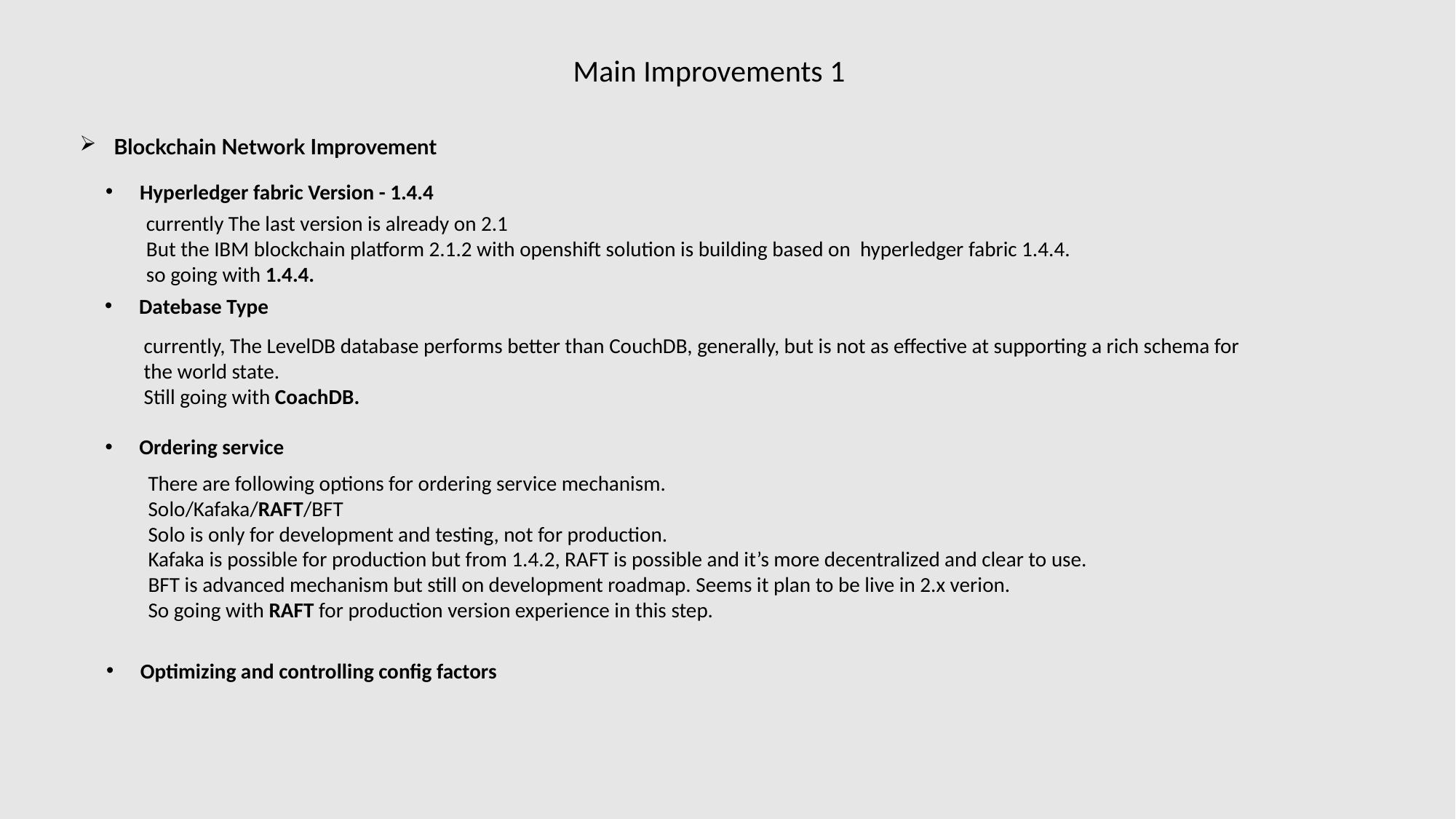

Main Improvements 1
Blockchain Network Improvement
Hyperledger fabric Version - 1.4.4
currently The last version is already on 2.1
But the IBM blockchain platform 2.1.2 with openshift solution is building based on  hyperledger fabric 1.4.4.
so going with 1.4.4.
Datebase Type
currently, The LevelDB database performs better than CouchDB, generally, but is not as effective at supporting a rich schema for the world state.
Still going with CoachDB.
Ordering service
There are following options for ordering service mechanism.
Solo/Kafaka/RAFT/BFT
Solo is only for development and testing, not for production.
Kafaka is possible for production but from 1.4.2, RAFT is possible and it’s more decentralized and clear to use.
BFT is advanced mechanism but still on development roadmap. Seems it plan to be live in 2.x verion.
So going with RAFT for production version experience in this step.
Optimizing and controlling config factors